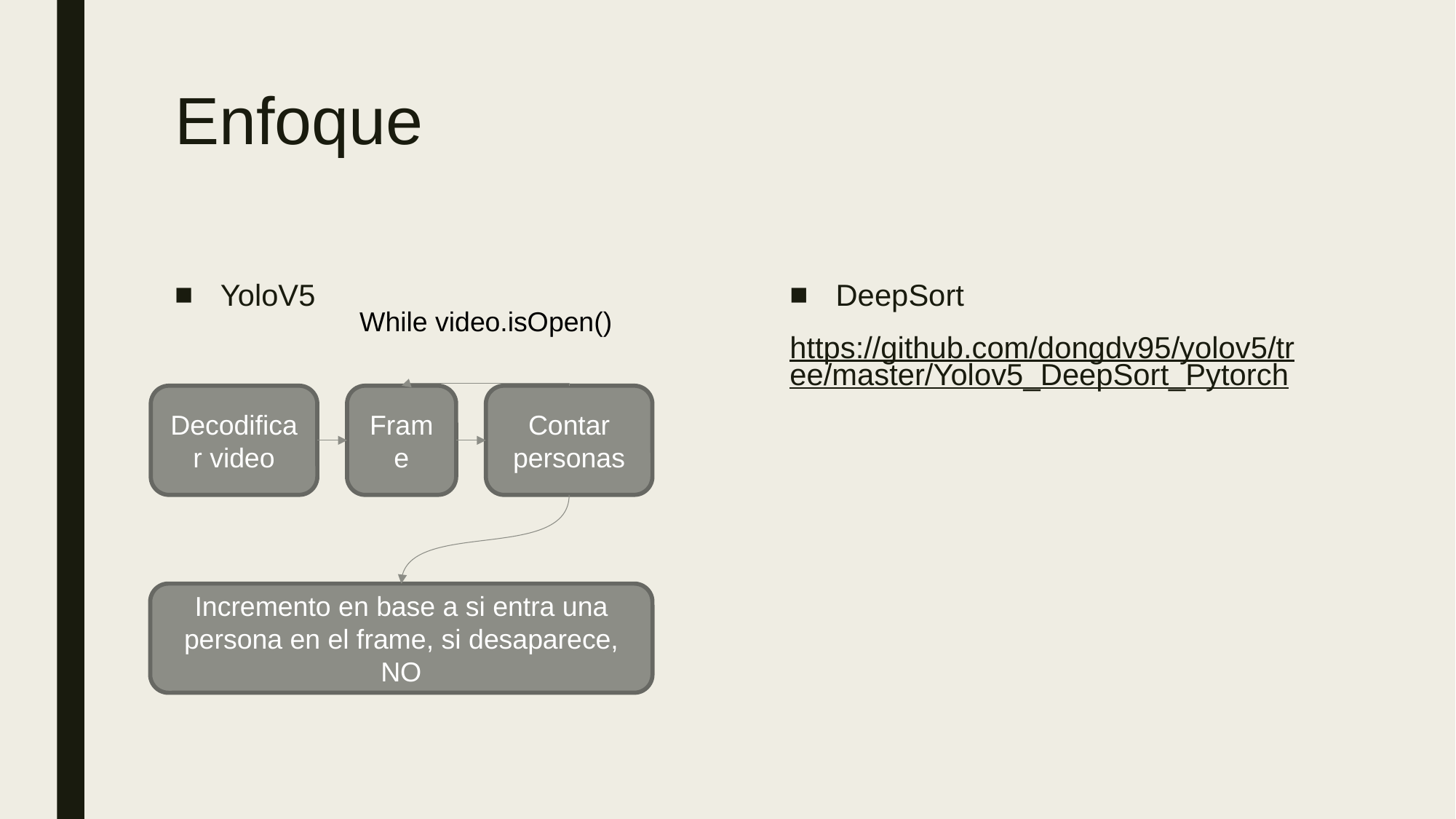

# Enfoque
YoloV5

DeepSort
https://github.com/dongdv95/yolov5/tree/master/Yolov5_DeepSort_Pytorch
While video.isOpen()
Decodificar video
Frame
Contar personas
Incremento en base a si entra una persona en el frame, si desaparece, NO